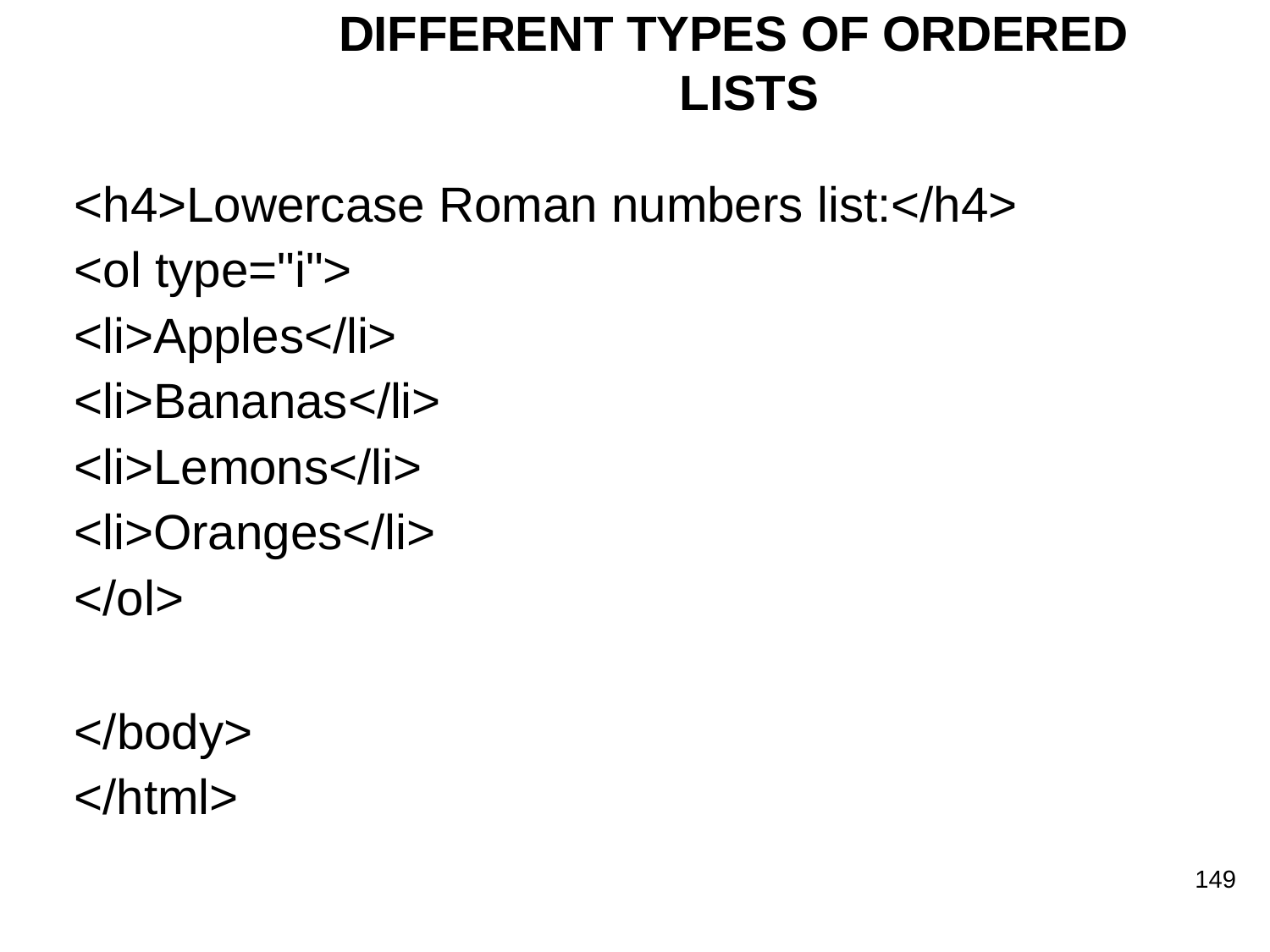

DIFFERENT TYPES OF ORDERED  LISTS

<h4>Lowercase Roman numbers list:</h4>
<ol type="i">
<li>Apples</li>
<li>Bananas</li>
<li>Lemons</li>
<li>Oranges</li>
</ol>

</body>
</html>
149